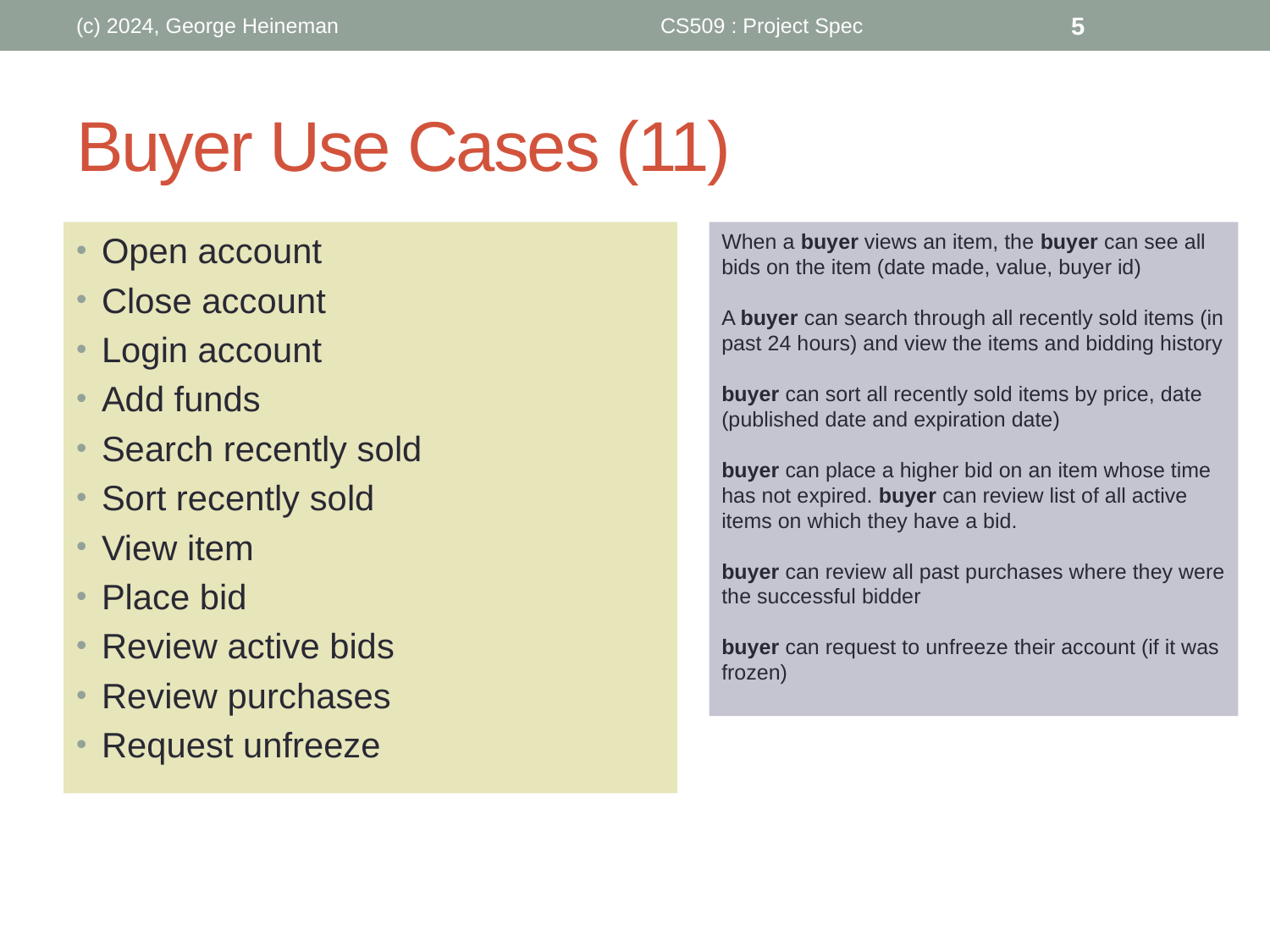

(c) 2024, George Heineman
CS509 : Project Spec
5
# Buyer Use Cases (11)
Open account
Close account
Login account
Add funds
Search recently sold
Sort recently sold
View item
Place bid
Review active bids
Review purchases
Request unfreeze

When a buyer views an item, the buyer can see all bids on the item (date made, value, buyer id)

A buyer can search through all recently sold items (in past 24 hours) and view the items and bidding history

buyer can sort all recently sold items by price, date (published date and expiration date)

buyer can place a higher bid on an item whose time has not expired. buyer can review list of all active items on which they have a bid.

buyer can review all past purchases where they were the successful bidder

buyer can request to unfreeze their account (if it was frozen)